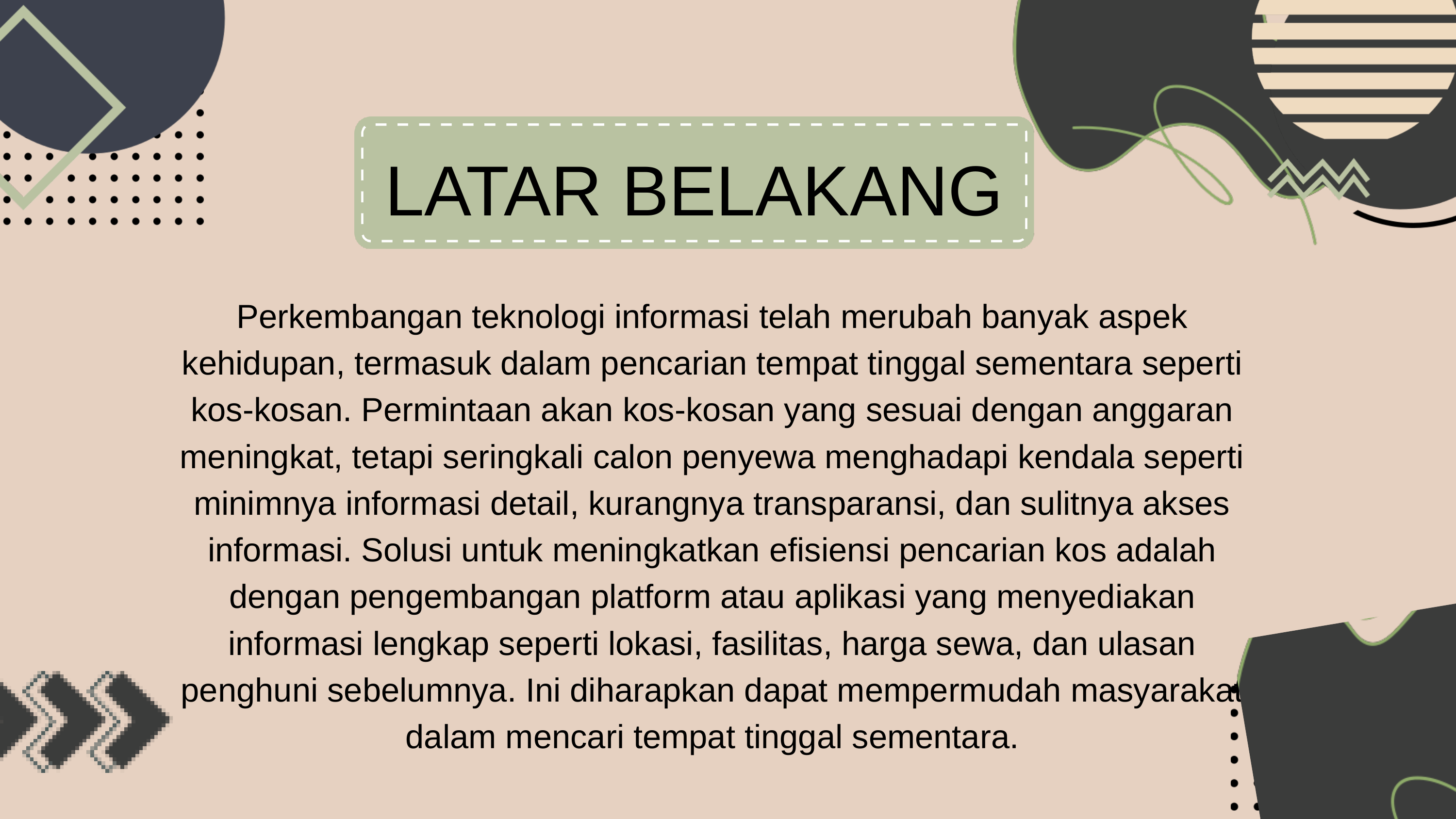

LATAR BELAKANG
Perkembangan teknologi informasi telah merubah banyak aspek kehidupan, termasuk dalam pencarian tempat tinggal sementara seperti kos-kosan. Permintaan akan kos-kosan yang sesuai dengan anggaran meningkat, tetapi seringkali calon penyewa menghadapi kendala seperti minimnya informasi detail, kurangnya transparansi, dan sulitnya akses informasi. Solusi untuk meningkatkan efisiensi pencarian kos adalah dengan pengembangan platform atau aplikasi yang menyediakan informasi lengkap seperti lokasi, fasilitas, harga sewa, dan ulasan penghuni sebelumnya. Ini diharapkan dapat mempermudah masyarakat dalam mencari tempat tinggal sementara.